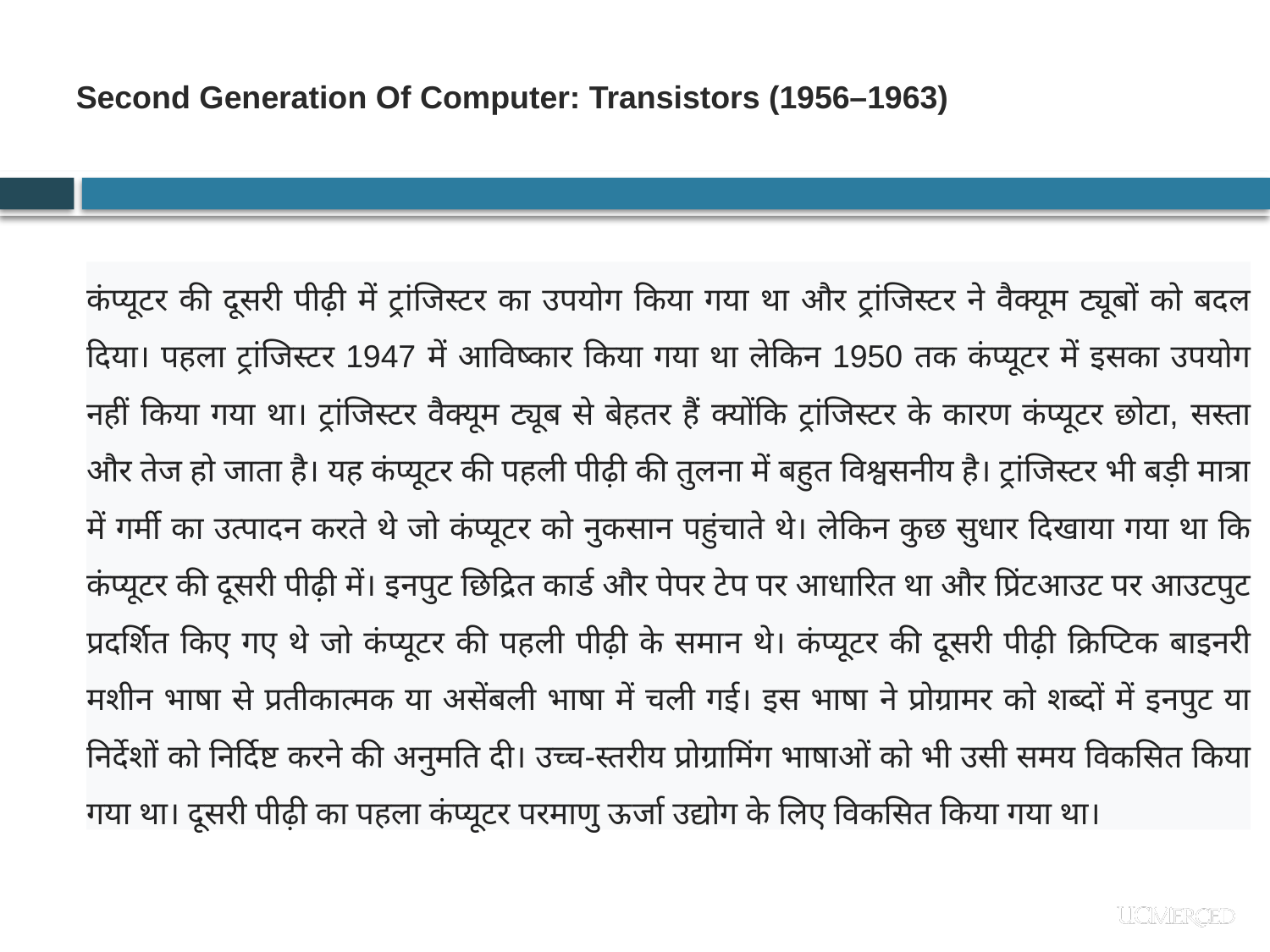

Second Generation Of Computer: Transistors (1956–1963)
कंप्यूटर की दूसरी पीढ़ी में ट्रांजिस्टर का उपयोग किया गया था और ट्रांजिस्टर ने वैक्यूम ट्यूबों को बदल दिया। पहला ट्रांजिस्टर 1947 में आविष्कार किया गया था लेकिन 1950 तक कंप्यूटर में इसका उपयोग नहीं किया गया था। ट्रांजिस्टर वैक्यूम ट्यूब से बेहतर हैं क्योंकि ट्रांजिस्टर के कारण कंप्यूटर छोटा, सस्ता और तेज हो जाता है। यह कंप्यूटर की पहली पीढ़ी की तुलना में बहुत विश्वसनीय है। ट्रांजिस्टर भी बड़ी मात्रा में गर्मी का उत्पादन करते थे जो कंप्यूटर को नुकसान पहुंचाते थे। लेकिन कुछ सुधार दिखाया गया था कि कंप्यूटर की दूसरी पीढ़ी में। इनपुट छिद्रित कार्ड और पेपर टेप पर आधारित था और प्रिंटआउट पर आउटपुट प्रदर्शित किए गए थे जो कंप्यूटर की पहली पीढ़ी के समान थे। कंप्यूटर की दूसरी पीढ़ी क्रिप्टिक बाइनरी मशीन भाषा से प्रतीकात्मक या असेंबली भाषा में चली गई। इस भाषा ने प्रोग्रामर को शब्दों में इनपुट या निर्देशों को निर्दिष्ट करने की अनुमति दी। उच्च-स्तरीय प्रोग्रामिंग भाषाओं को भी उसी समय विकसित किया गया था। दूसरी पीढ़ी का पहला कंप्यूटर परमाणु ऊर्जा उद्योग के लिए विकसित किया गया था।